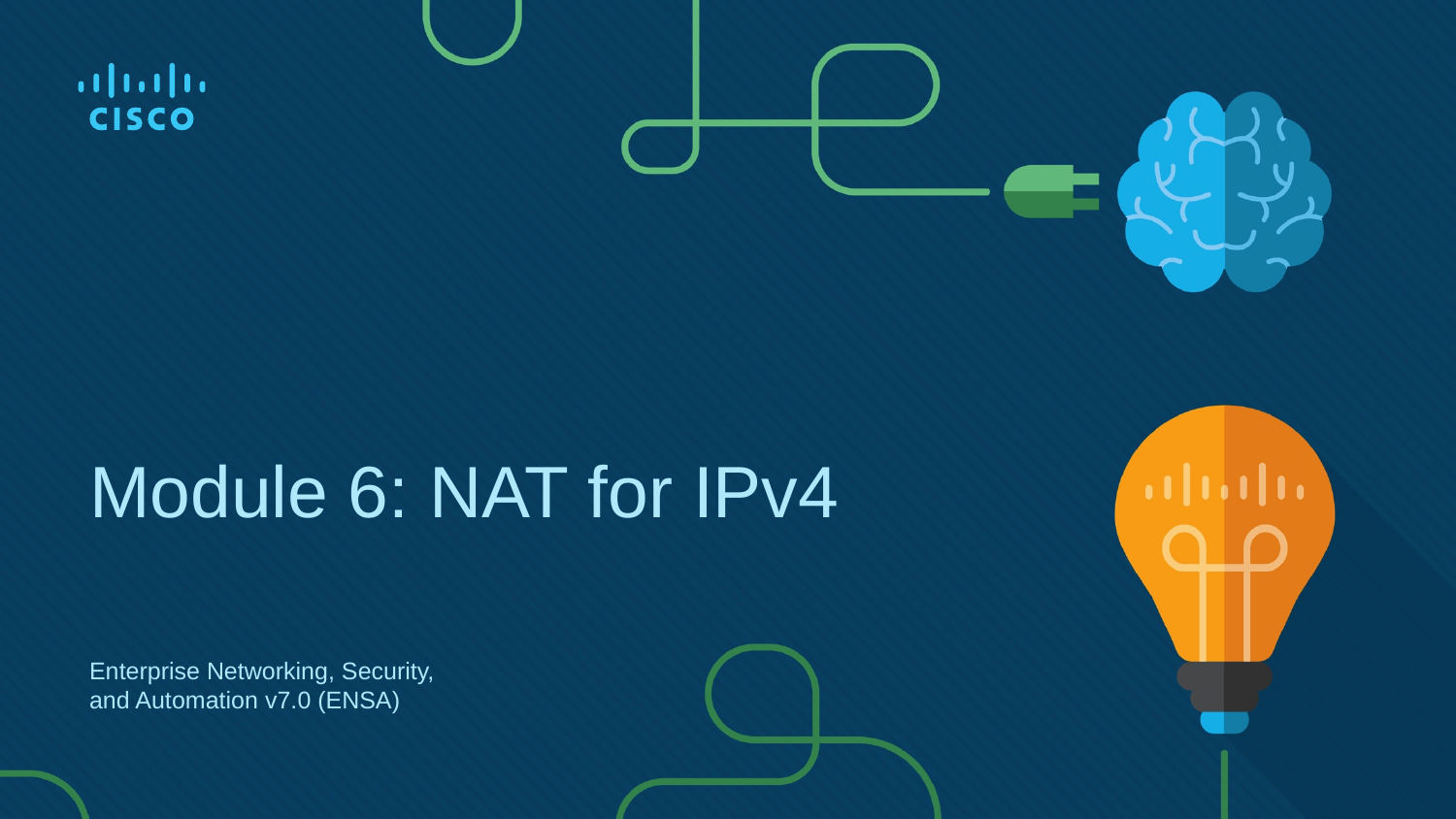

# Module 6: NAT for IPv4
Enterprise Networking, Security, and Automation v7.0 (ENSA)